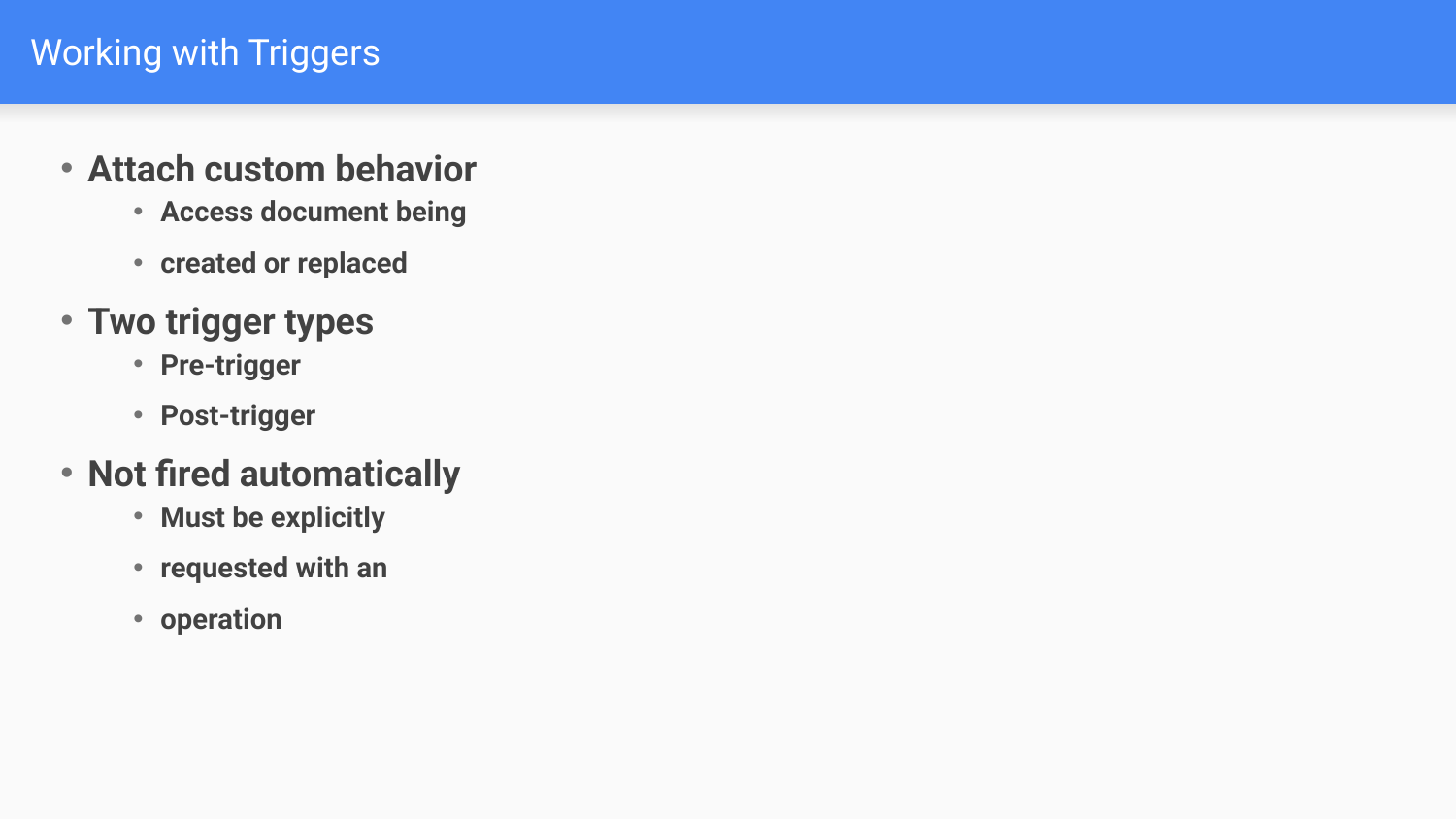

# Working with Triggers
Attach custom behavior
Access document being
created or replaced
Two trigger types
Pre-trigger
Post-trigger
Not fired automatically
Must be explicitly
requested with an
operation